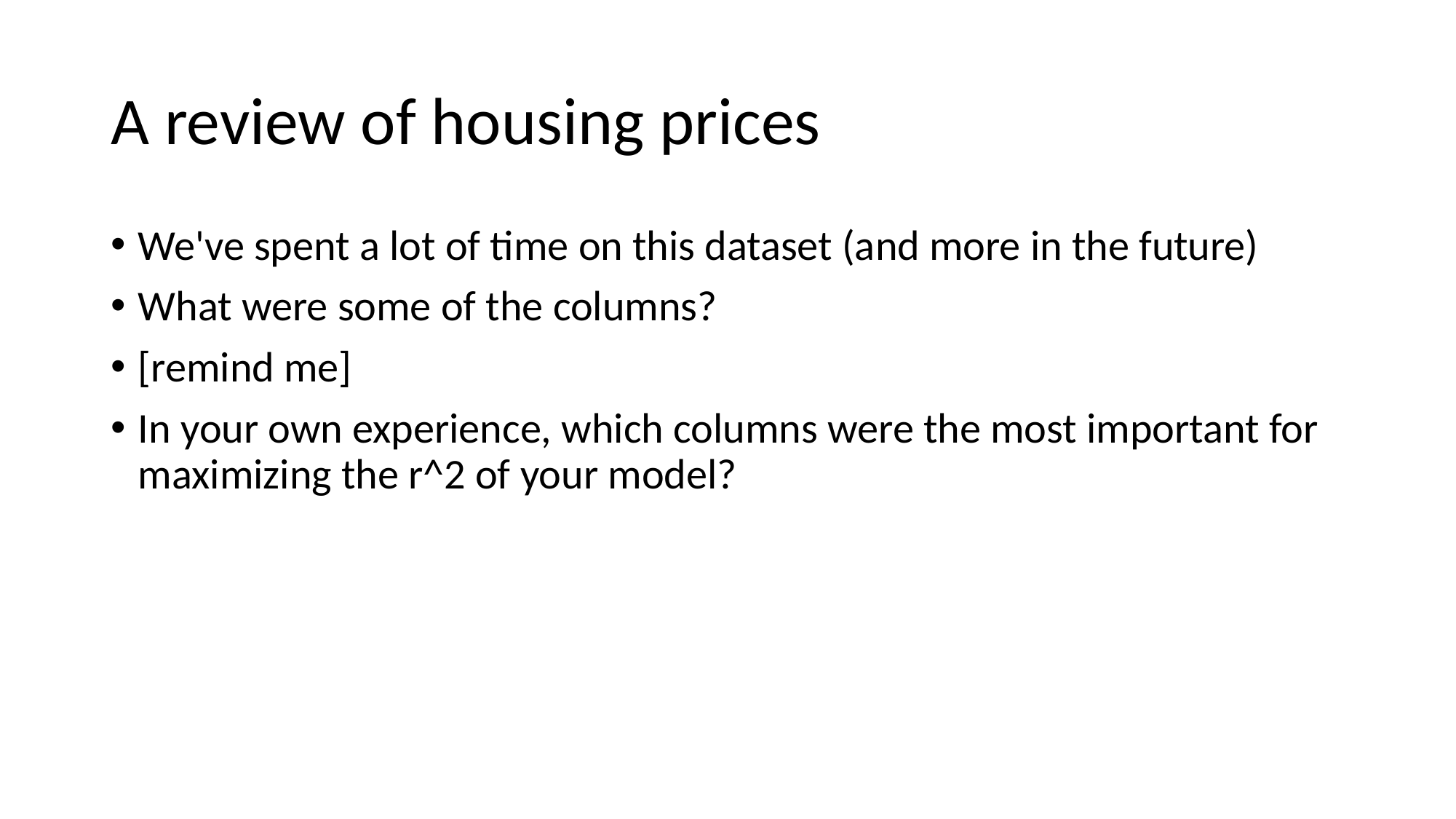

# A review of housing prices
We've spent a lot of time on this dataset (and more in the future)
What were some of the columns?
[remind me]
In your own experience, which columns were the most important for maximizing the r^2 of your model?